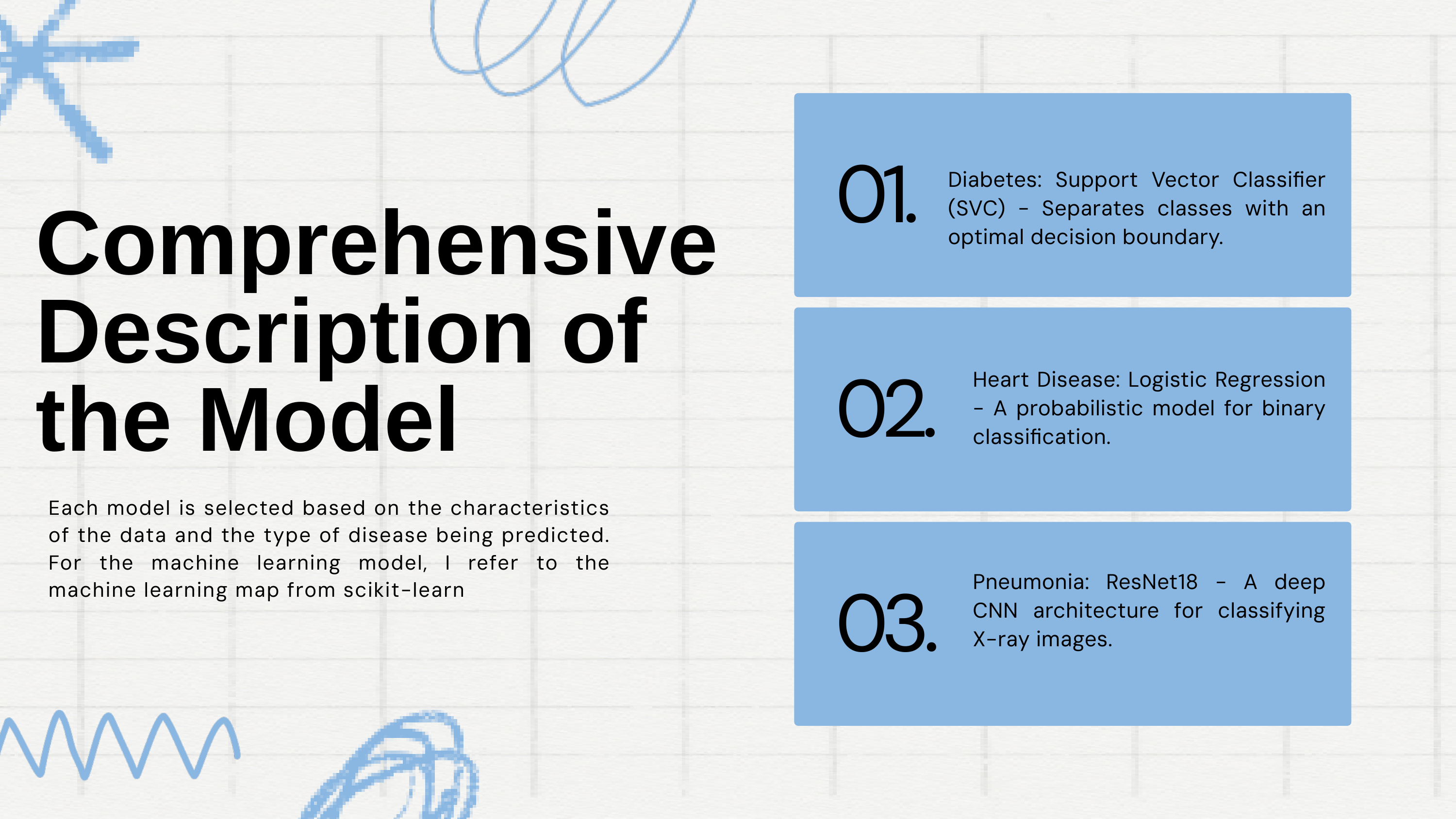

01.
Diabetes: Support Vector Classifier (SVC) - Separates classes with an optimal decision boundary.

Comprehensive Description of the Model

Heart Disease: Logistic Regression - A probabilistic model for binary classification.
02.
Each model is selected based on the characteristics of the data and the type of disease being predicted. For the machine learning model, I refer to the machine learning map from scikit-learn

Pneumonia: ResNet18 - A deep CNN architecture for classifying X-ray images.
03.